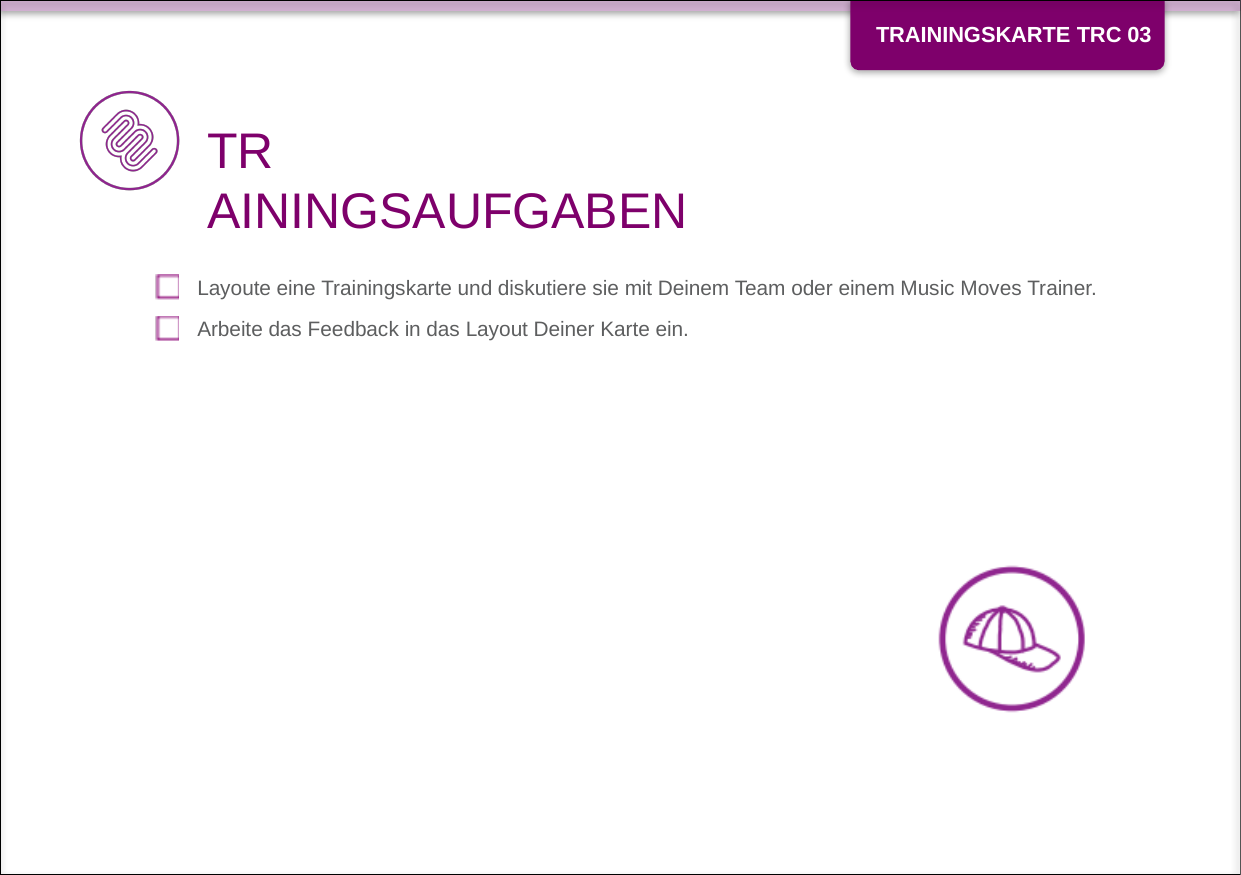

Layoute eine Trainingskarte und diskutiere sie mit Deinem Team oder einem Music Moves Trainer.
Arbeite das Feedback in das Layout Deiner Karte ein.